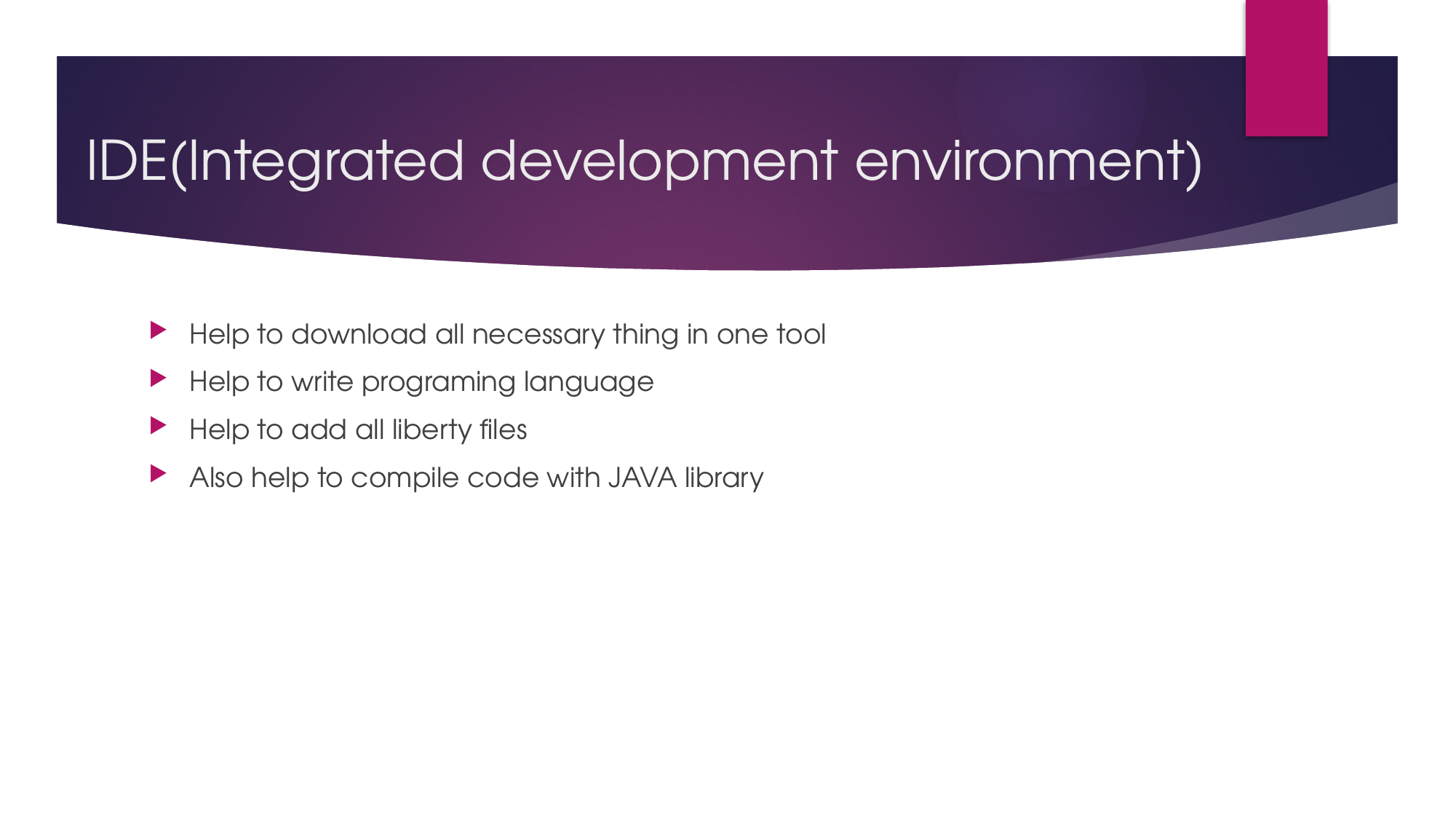

# IDE(Integrated development environment)
Help to download all necessary thing in one tool
Help to write programing language
Help to add all liberty files
Also help to compile code with JAVA library